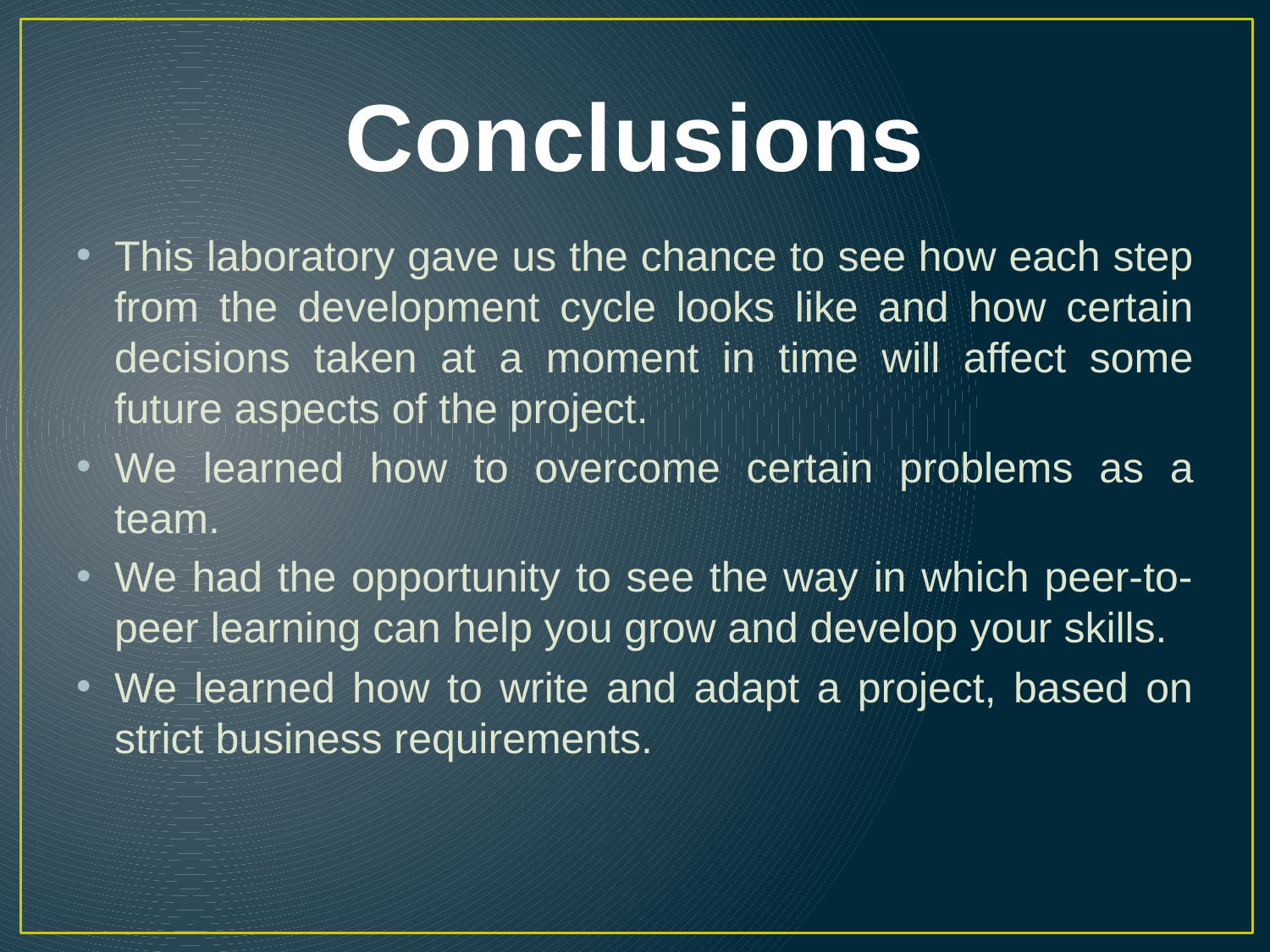

# Conclusions
This laboratory gave us the chance to see how each step from the development cycle looks like and how certain decisions taken at a moment in time will affect some future aspects of the project.
We learned how to overcome certain problems as a team.
We had the opportunity to see the way in which peer-to-peer learning can help you grow and develop your skills.
We learned how to write and adapt a project, based on strict business requirements.